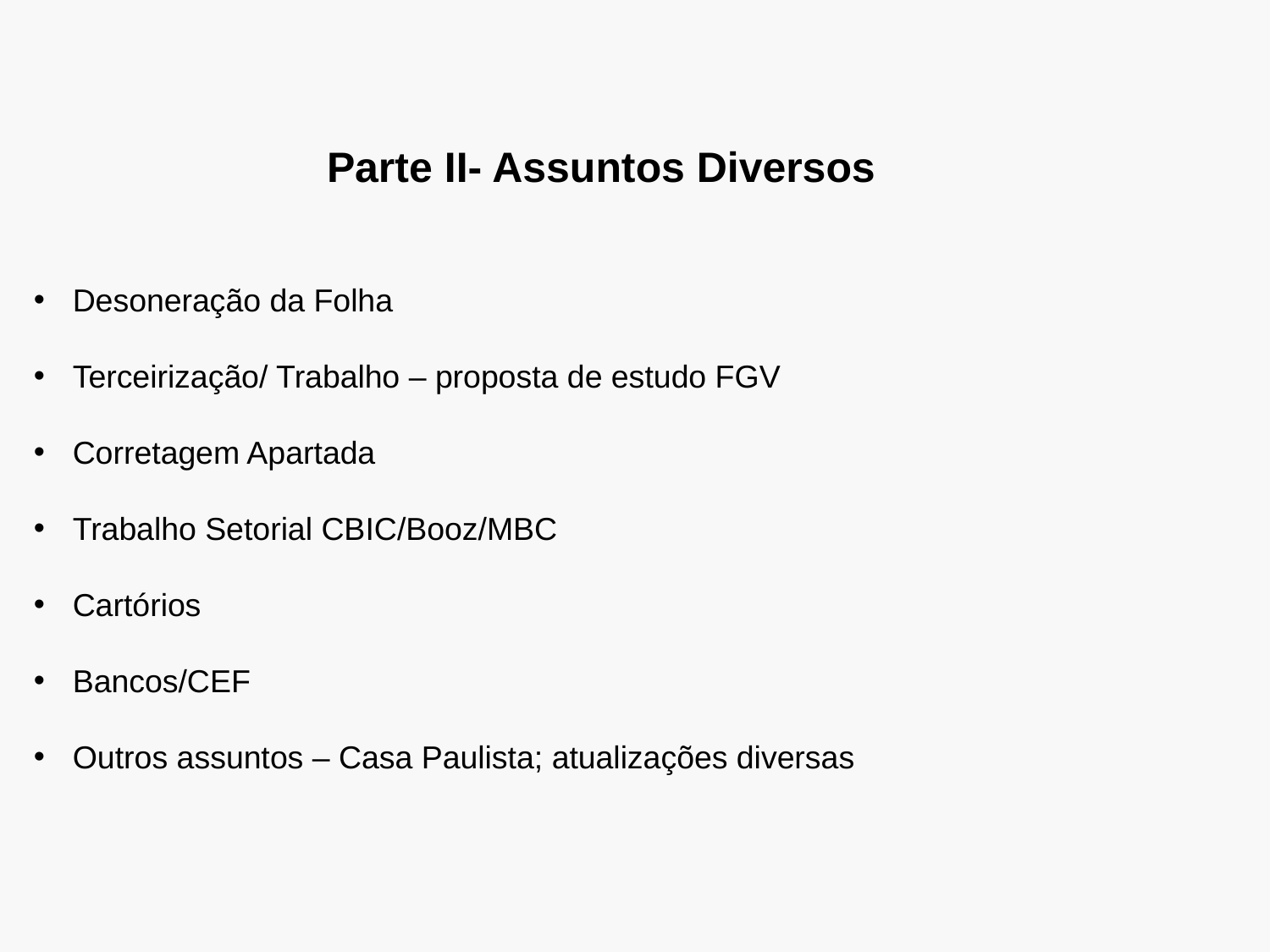

# Parte II- Assuntos Diversos
 Desoneração da Folha

 Terceirização/ Trabalho – proposta de estudo FGV

 Corretagem Apartada

 Trabalho Setorial CBIC/Booz/MBC

 Cartórios

 Bancos/CEF

 Outros assuntos – Casa Paulista; atualizações diversas